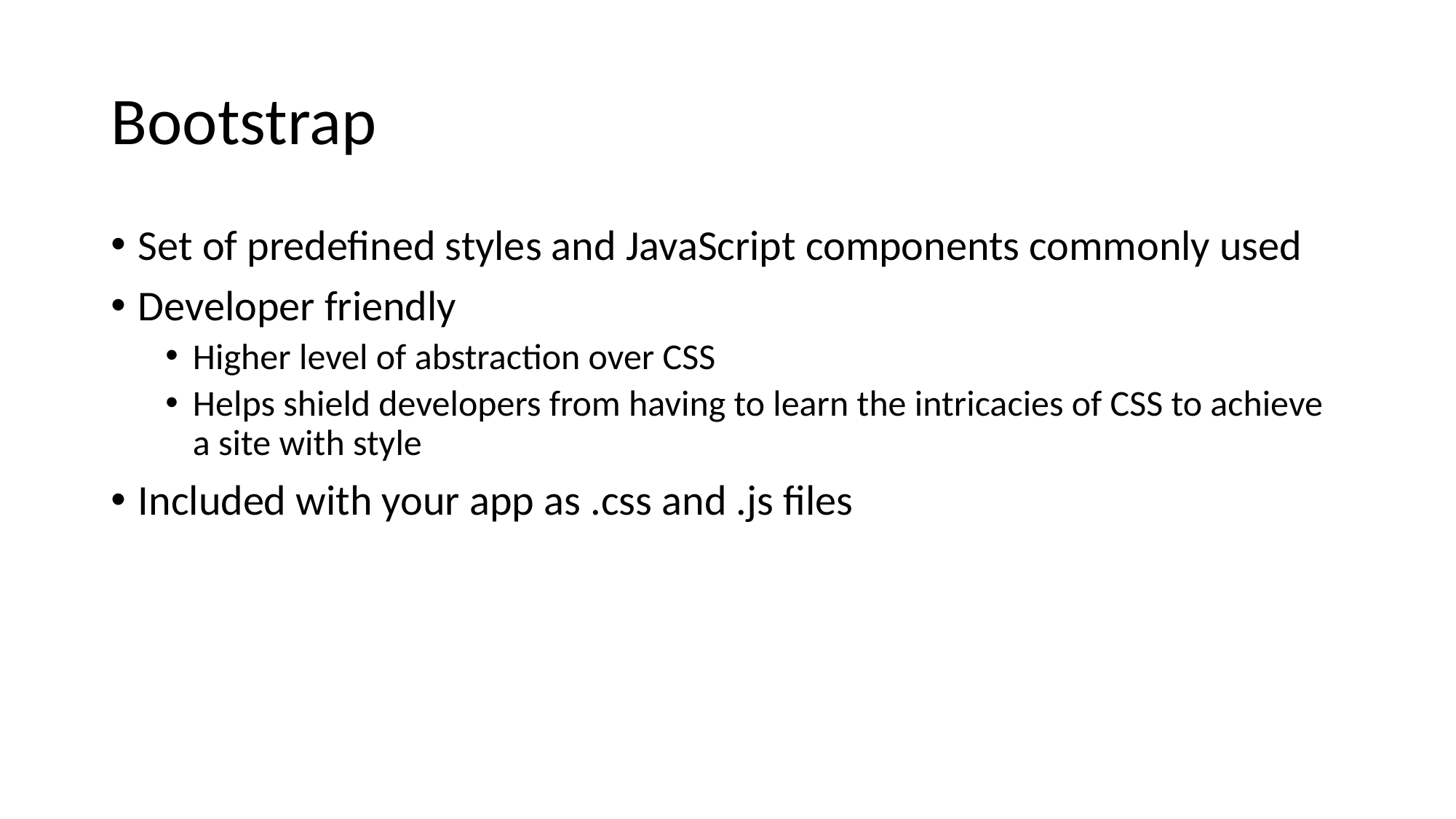

# Bootstrap
Set of predefined styles and JavaScript components commonly used
Developer friendly
Higher level of abstraction over CSS
Helps shield developers from having to learn the intricacies of CSS to achieve a site with style
Included with your app as .css and .js files